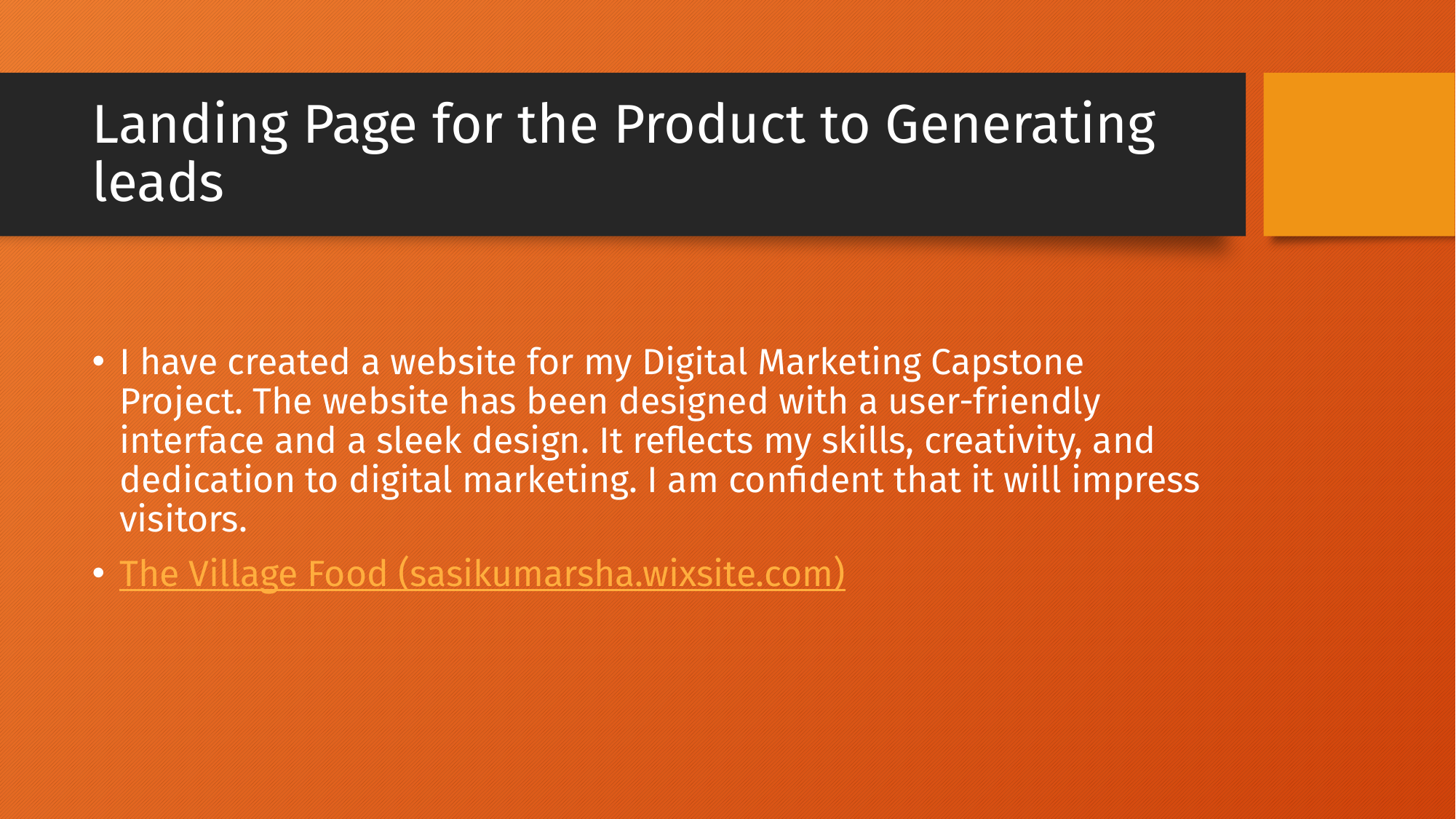

# Landing Page for the Product to Generating leads

I have created a website for my Digital Marketing Capstone Project. The website has been designed with a user-friendly interface and a sleek design. It reflects my skills, creativity, and dedication to digital marketing. I am confident that it will impress visitors.
The Village Food (sasikumarsha.wixsite.com)